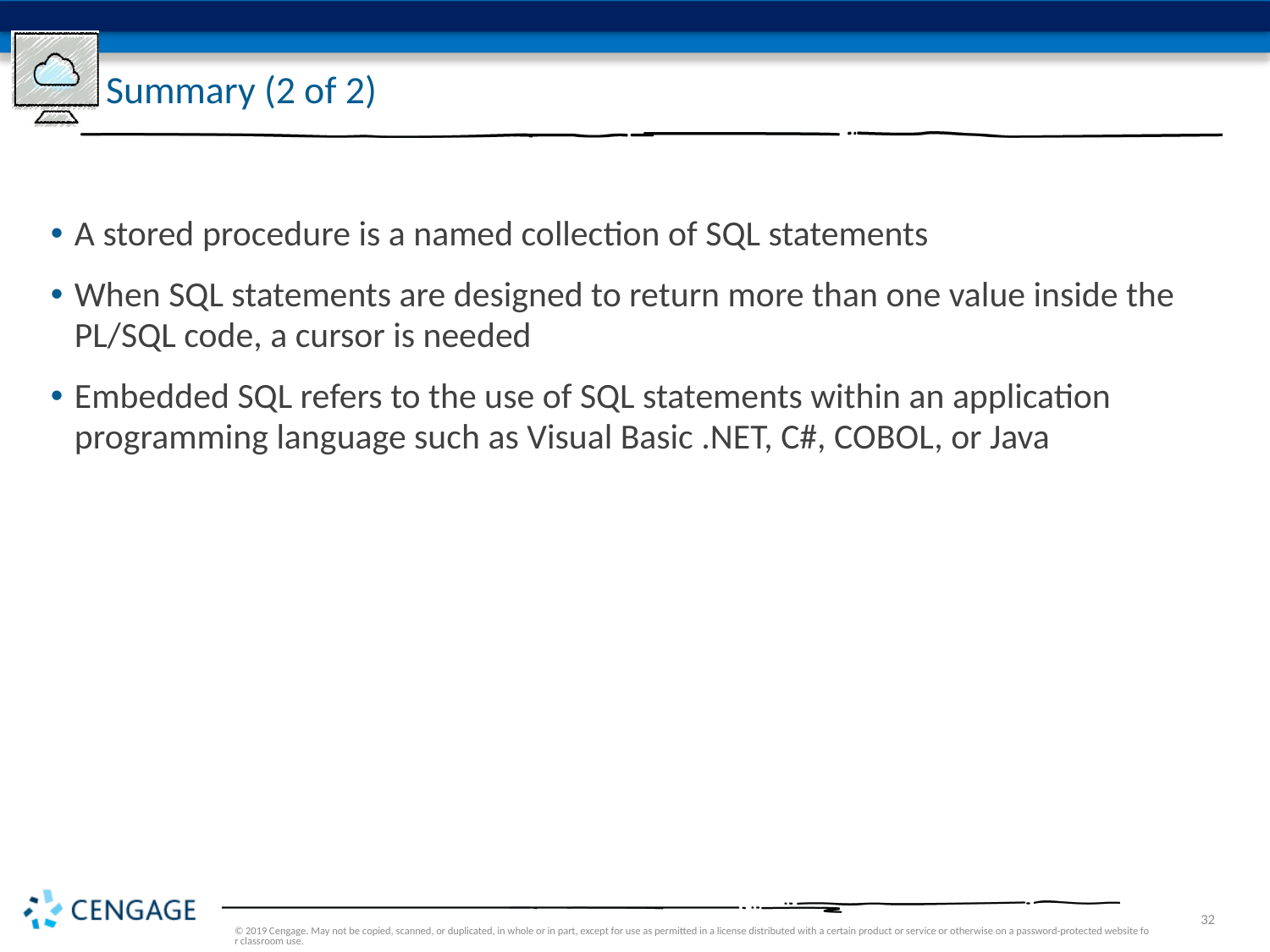

# Summary (2 of 2)
A stored procedure is a named collection of SQL statements
When SQL statements are designed to return more than one value inside the PL/SQL code, a cursor is needed
Embedded SQL refers to the use of SQL statements within an application programming language such as Visual Basic .NET, C#, COBOL, or Java
© 2019 Cengage. May not be copied, scanned, or duplicated, in whole or in part, except for use as permitted in a license distributed with a certain product or service or otherwise on a password-protected website for classroom use.